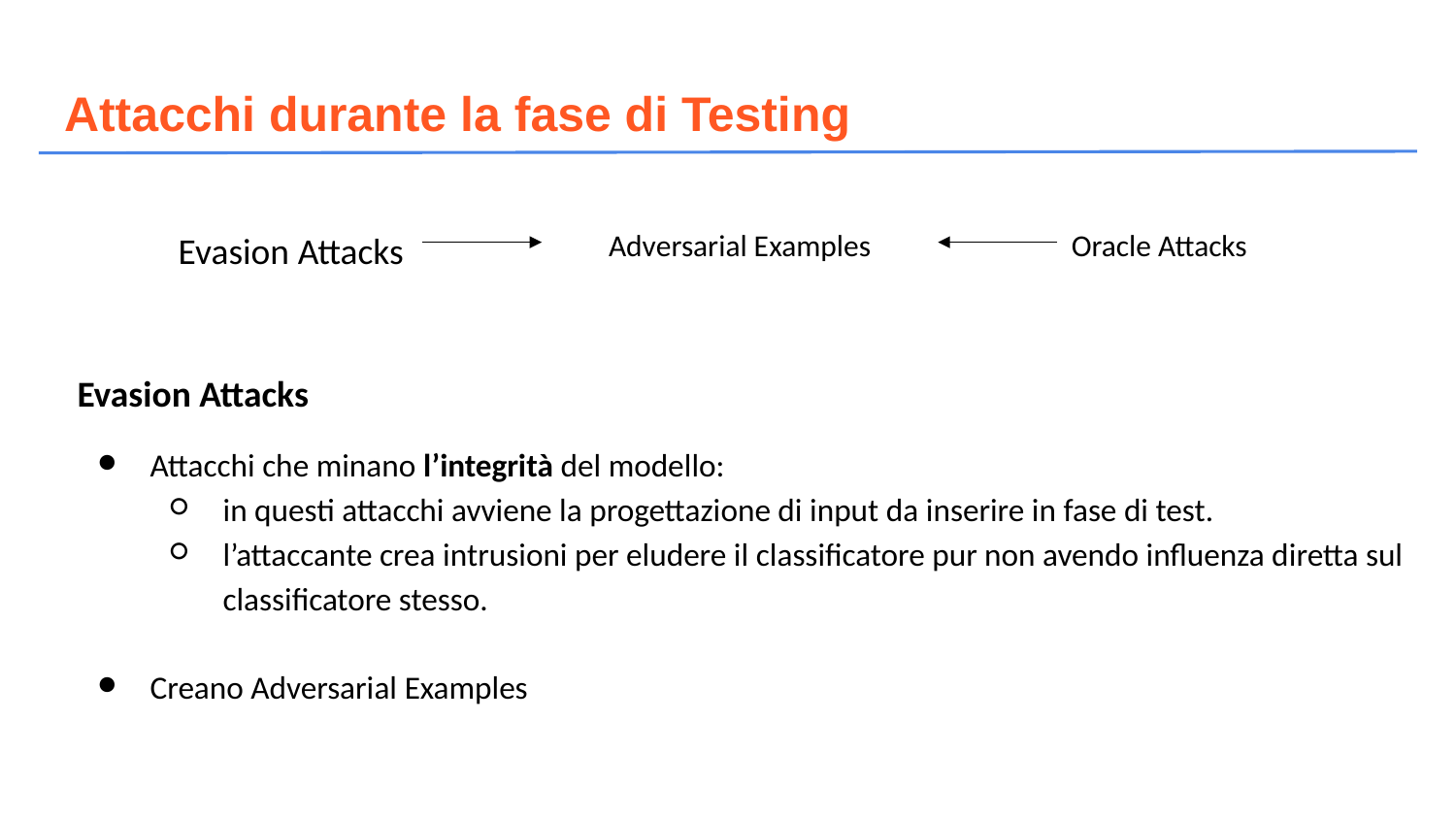

# Attacchi durante la fase di Testing
Evasion Attacks
Adversarial Examples
Oracle Attacks
Evasion Attacks
Attacchi che minano l’integrità del modello:
in questi attacchi avviene la progettazione di input da inserire in fase di test.
l’attaccante crea intrusioni per eludere il classificatore pur non avendo influenza diretta sul classificatore stesso.
Creano Adversarial Examples